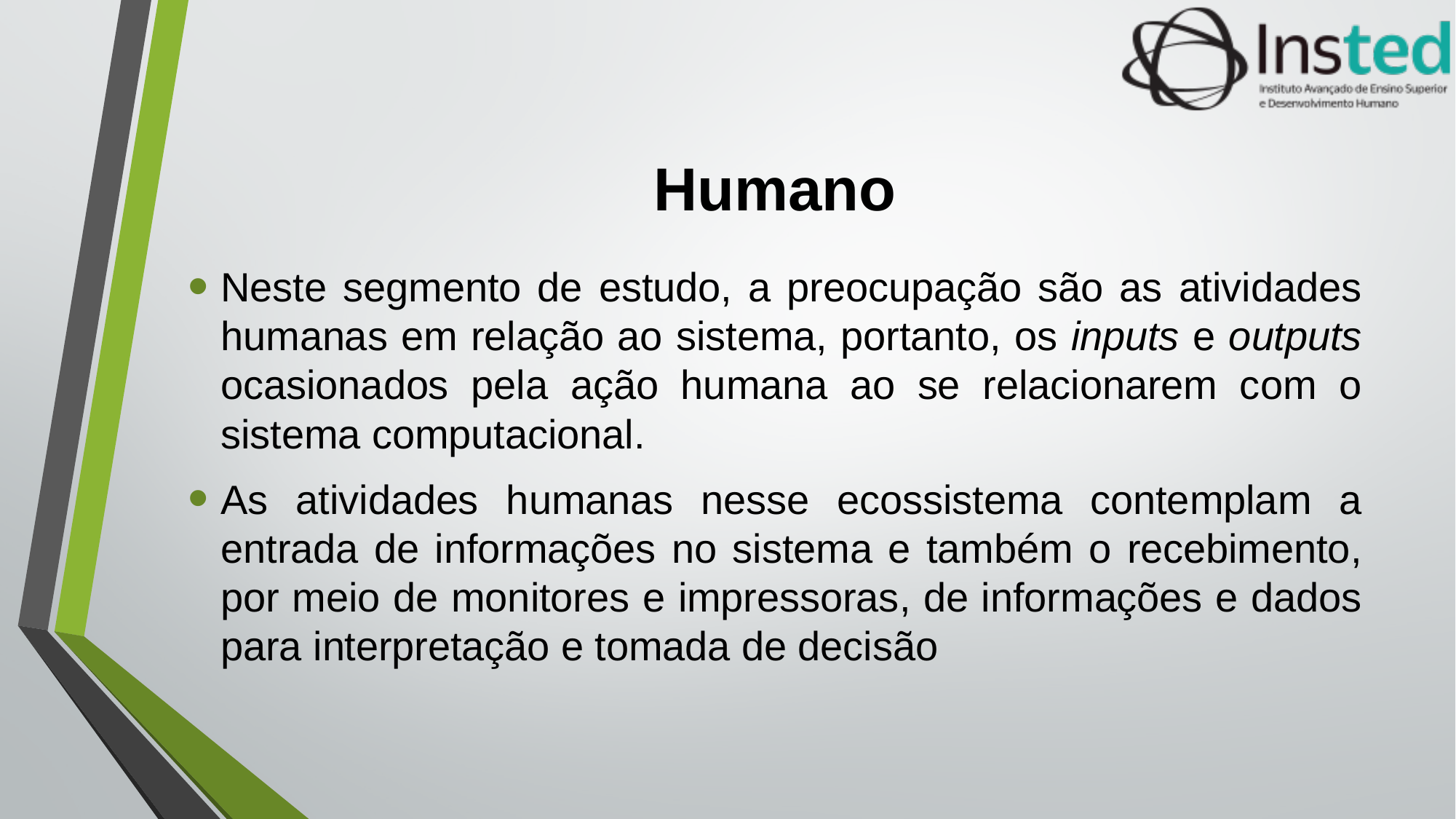

# Humano
Neste segmento de estudo, a preocupação são as atividades humanas em relação ao sistema, portanto, os inputs e outputs ocasionados pela ação humana ao se relacionarem com o sistema computacional.
As atividades humanas nesse ecossistema contemplam a entrada de informações no sistema e também o recebimento, por meio de monitores e impressoras, de informações e dados para interpretação e tomada de decisão